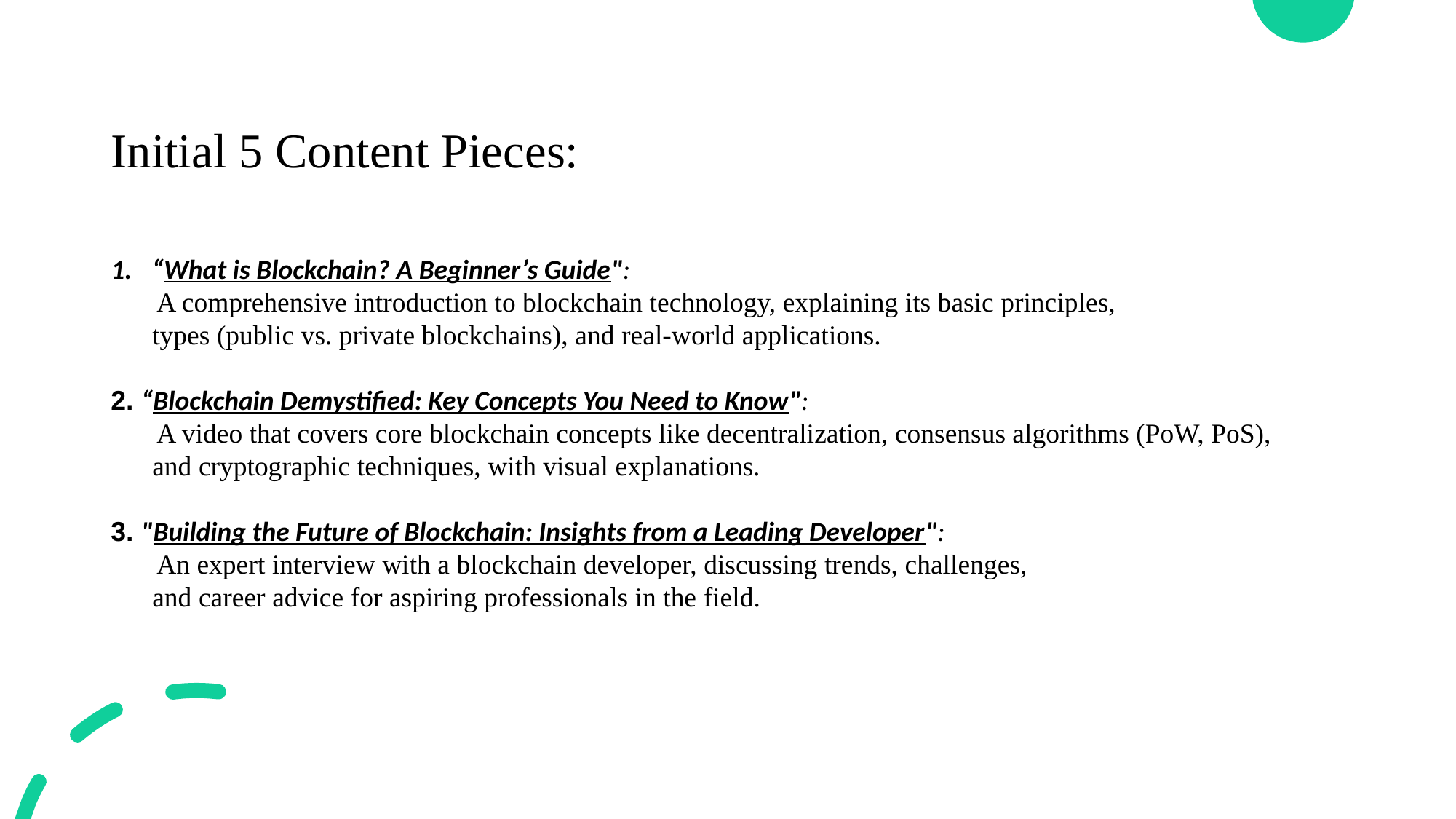

# Initial 5 Content Pieces:
“What is Blockchain? A Beginner’s Guide":
      A comprehensive introduction to blockchain technology, explaining its basic principles,
      types (public vs. private blockchains), and real-world applications.

2. “Blockchain Demystified: Key Concepts You Need to Know":
      A video that covers core blockchain concepts like decentralization, consensus algorithms (PoW, PoS),
      and cryptographic techniques, with visual explanations.

3. "Building the Future of Blockchain: Insights from a Leading Developer":
      An expert interview with a blockchain developer, discussing trends, challenges,
      and career advice for aspiring professionals in the field.